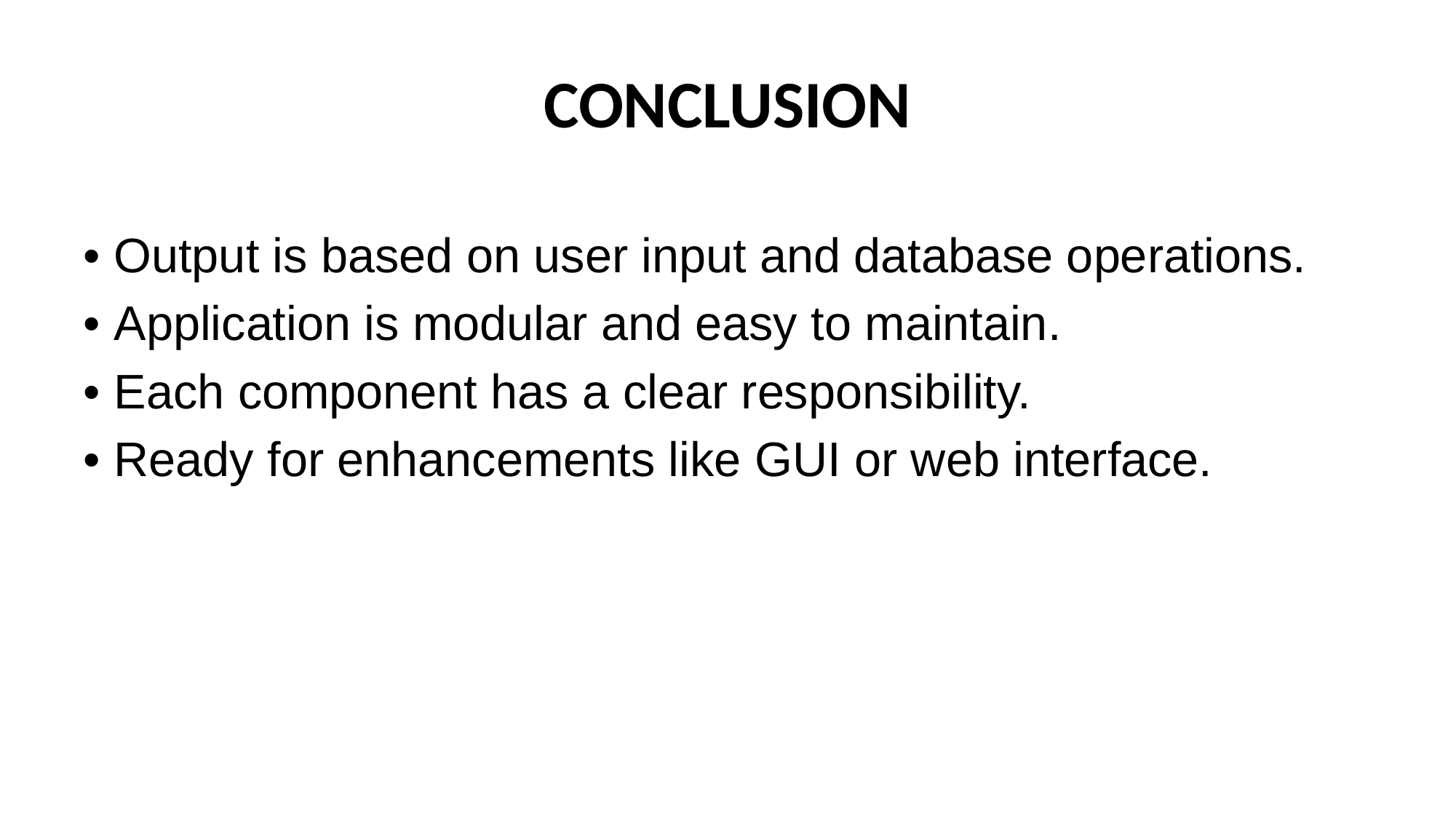

# CONCLUSION
• Output is based on user input and database operations.
• Application is modular and easy to maintain.
• Each component has a clear responsibility.
• Ready for enhancements like GUI or web interface.